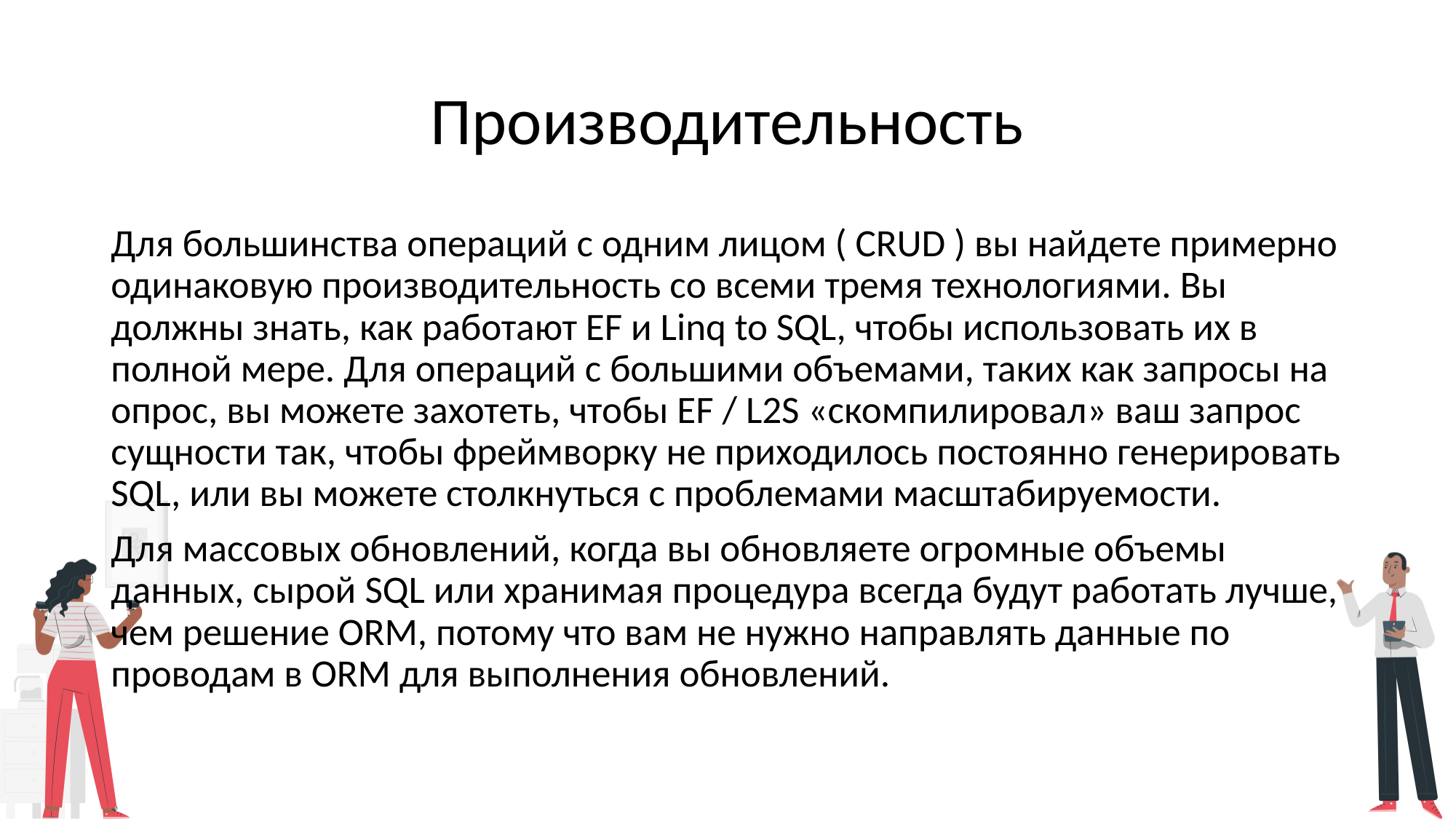

# Производительность
Для большинства операций с одним лицом ( CRUD ) вы найдете примерно одинаковую производительность со всеми тремя технологиями. Вы должны знать, как работают EF и Linq to SQL, чтобы использовать их в полной мере. Для операций с большими объемами, таких как запросы на опрос, вы можете захотеть, чтобы EF / L2S «скомпилировал» ваш запрос сущности так, чтобы фреймворку не приходилось постоянно генерировать SQL, или вы можете столкнуться с проблемами масштабируемости.
Для массовых обновлений, когда вы обновляете огромные объемы данных, сырой SQL или хранимая процедура всегда будут работать лучше, чем решение ORM, потому что вам не нужно направлять данные по проводам в ORM для выполнения обновлений.